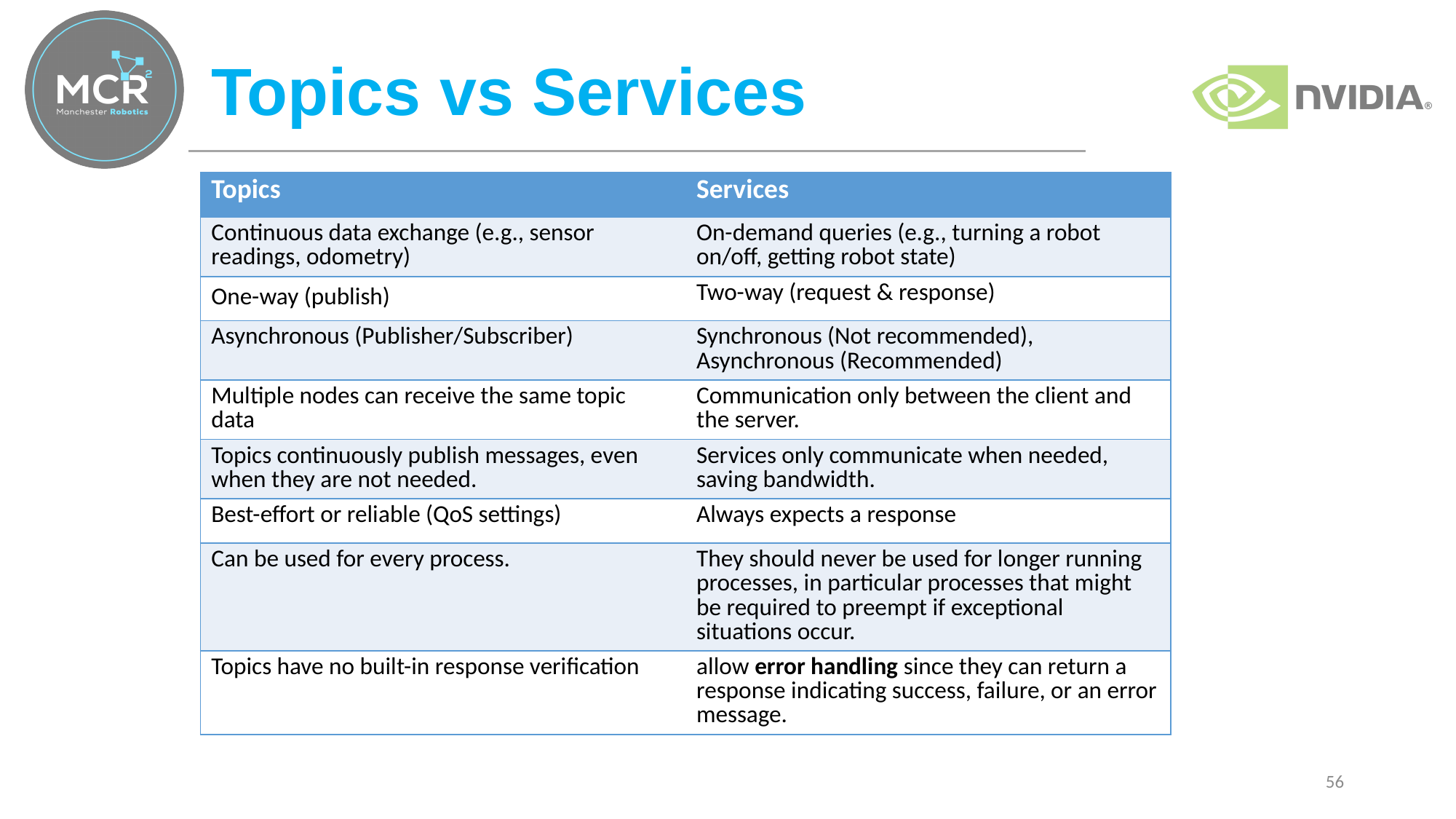

# Topics vs Services
| Topics | Services |
| --- | --- |
| Continuous data exchange (e.g., sensor readings, odometry) | On-demand queries (e.g., turning a robot on/off, getting robot state) |
| One-way (publish) | Two-way (request & response) |
| Asynchronous (Publisher/Subscriber) | Synchronous (Not recommended), Asynchronous (Recommended) |
| Multiple nodes can receive the same topic data | Communication only between the client and the server. |
| Topics continuously publish messages, even when they are not needed. | Services only communicate when needed, saving bandwidth. |
| Best-effort or reliable (QoS settings) | Always expects a response |
| Can be used for every process. | They should never be used for longer running processes, in particular processes that might be required to preempt if exceptional situations occur. |
| Topics have no built-in response verification | allow error handling since they can return a response indicating success, failure, or an error message. |
56